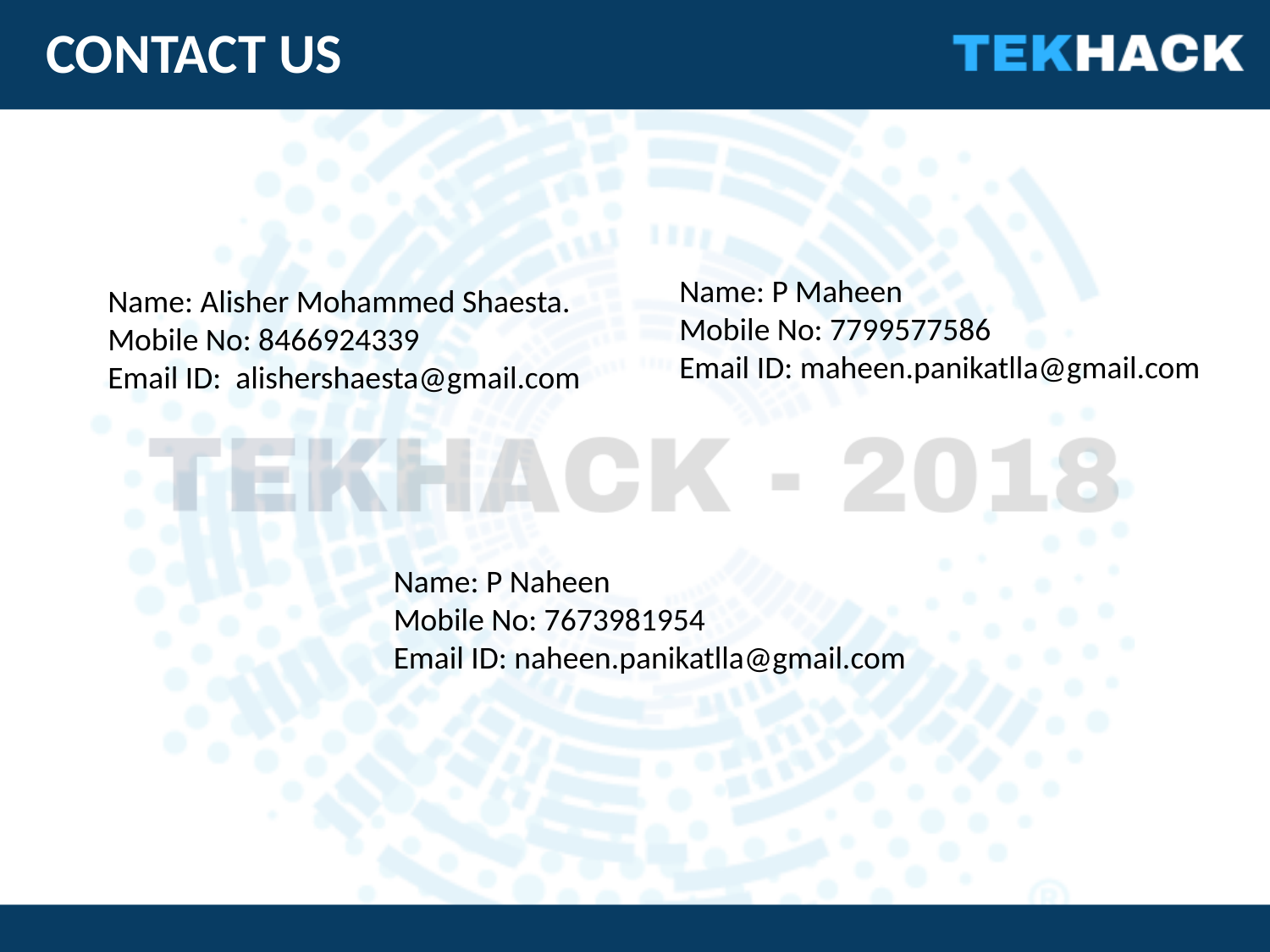

CONTACT US
Name: P Maheen
Mobile No: 7799577586
Email ID: maheen.panikatlla@gmail.com

Name: Alisher Mohammed Shaesta.
Mobile No: 8466924339
Email ID:  alishershaesta@gmail.com

Name: P Naheen
Mobile No: 7673981954
Email ID: naheen.panikatlla@gmail.com